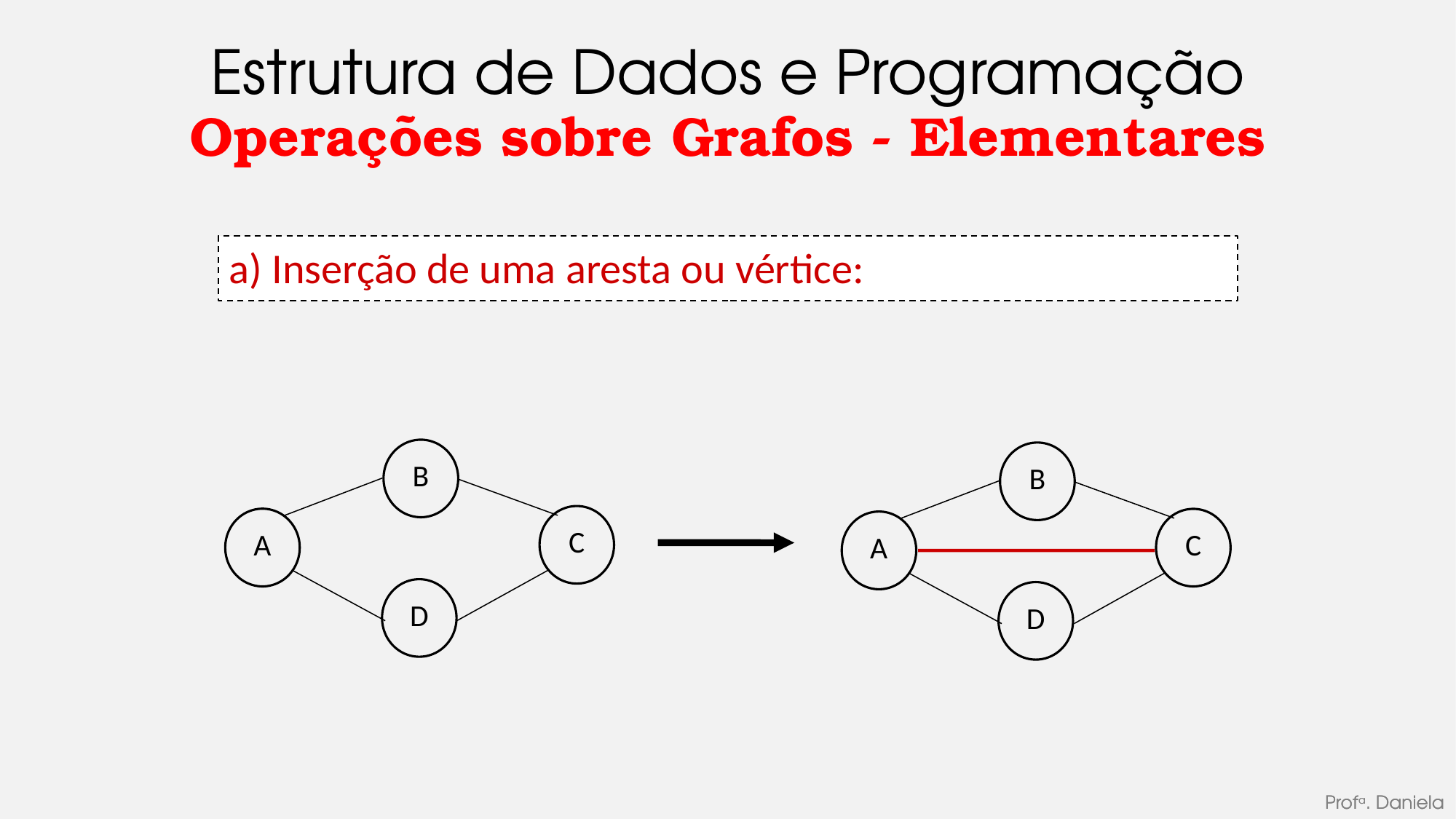

Estrutura de Dados e Programação

Operações sobre Grafos - Elementares

a) Inserção de uma aresta ou vértice:
B
B

C
A
C
A

D
D
Profa. Daniela